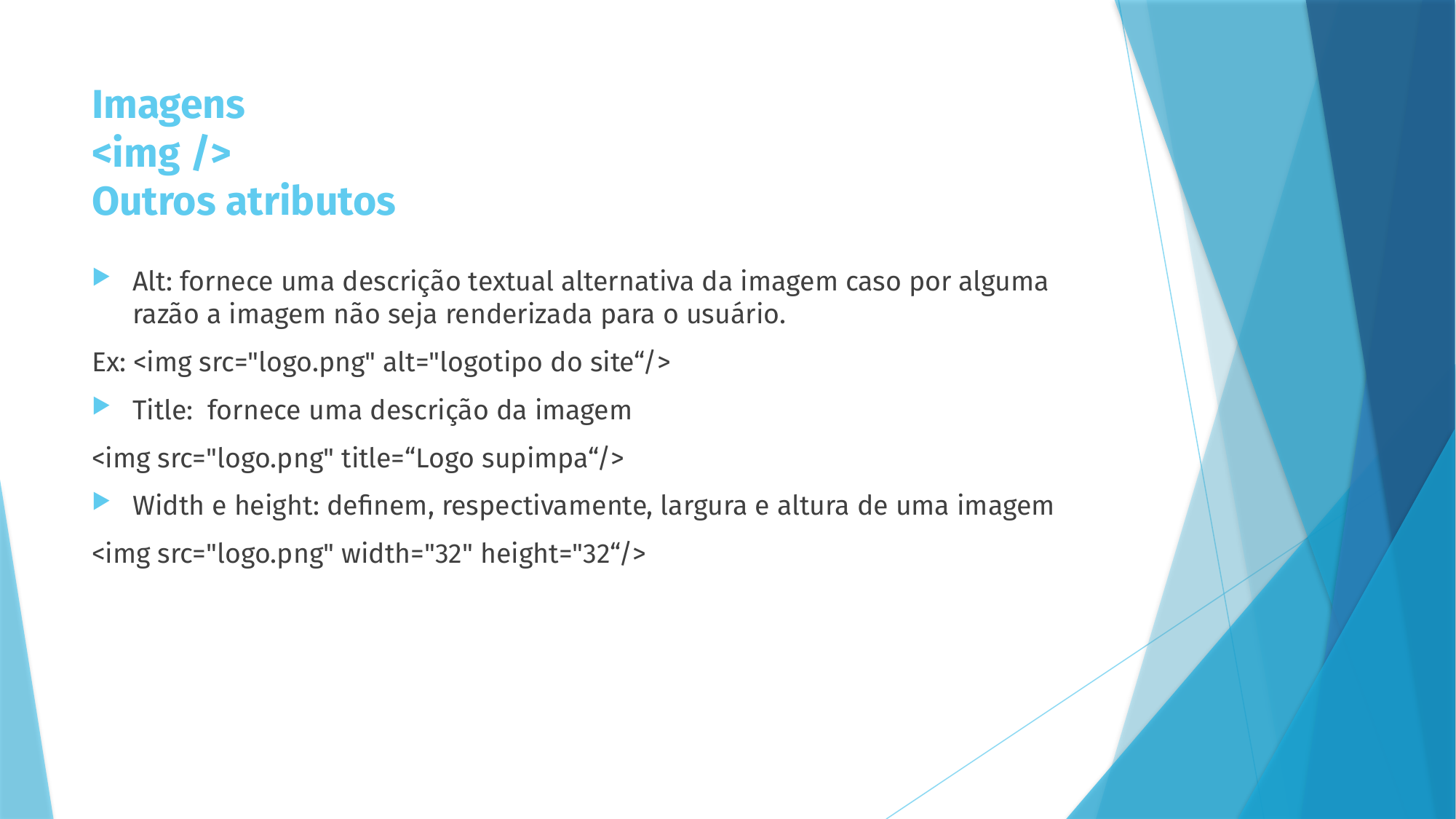

# Imagens <img /> Outros atributos
Alt: fornece uma descrição textual alternativa da imagem caso por alguma razão a imagem não seja renderizada para o usuário.
Ex: <img src="logo.png" alt="logotipo do site“/>
Title:  fornece uma descrição da imagem
<img src="logo.png" title=“Logo supimpa“/>
Width e height: definem, respectivamente, largura e altura de uma imagem
<img src="logo.png" width="32" height="32“/>